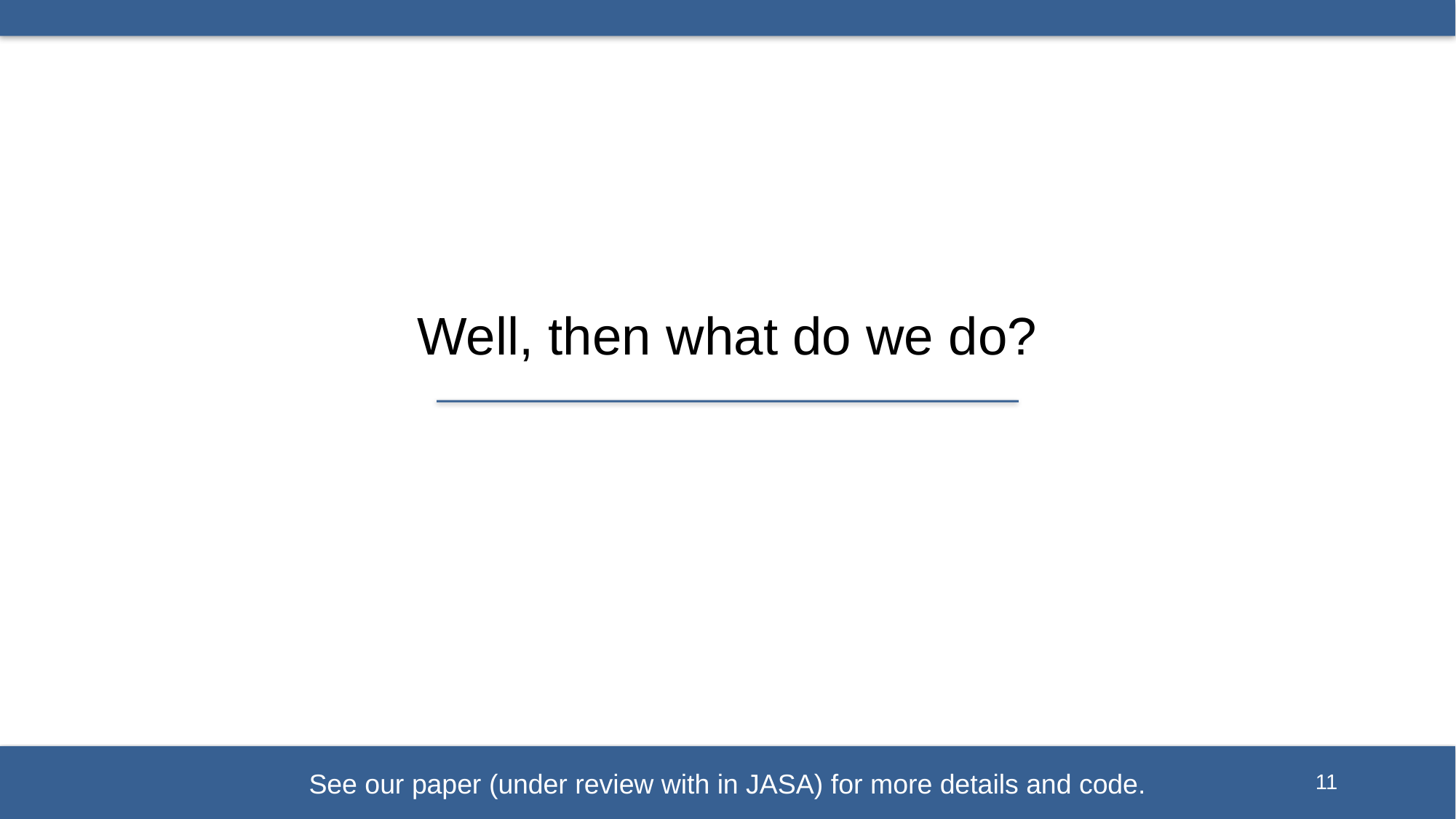

Well, then what do we do?
11
See our paper (under review with in JASA) for more details and code.